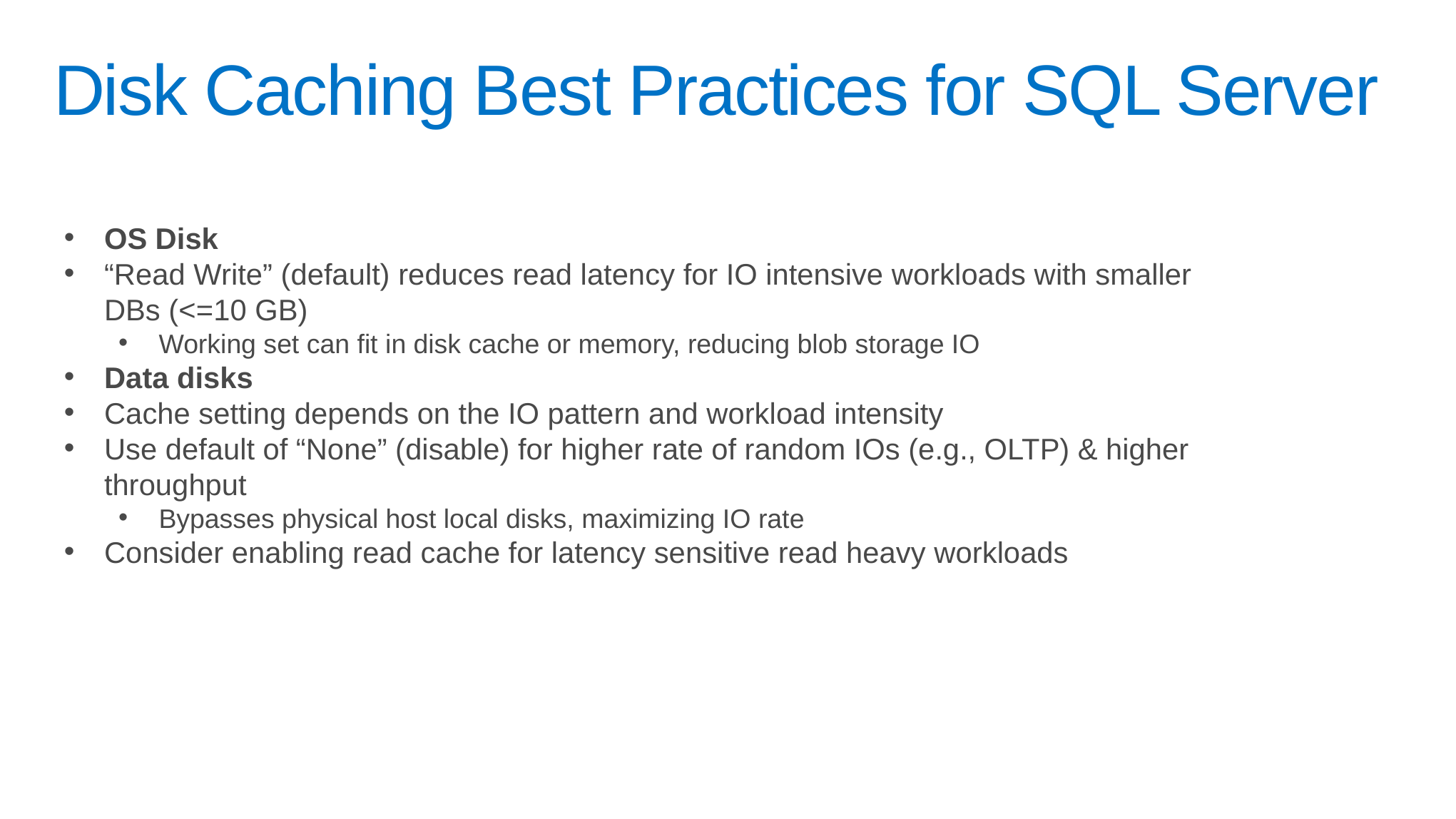

# Disk Caching Best Practices for SQL Server
OS Disk
“Read Write” (default) reduces read latency for IO intensive workloads with smaller DBs (<=10 GB)
Working set can fit in disk cache or memory, reducing blob storage IO
Data disks
Cache setting depends on the IO pattern and workload intensity
Use default of “None” (disable) for higher rate of random IOs (e.g., OLTP) & higher throughput
Bypasses physical host local disks, maximizing IO rate
Consider enabling read cache for latency sensitive read heavy workloads